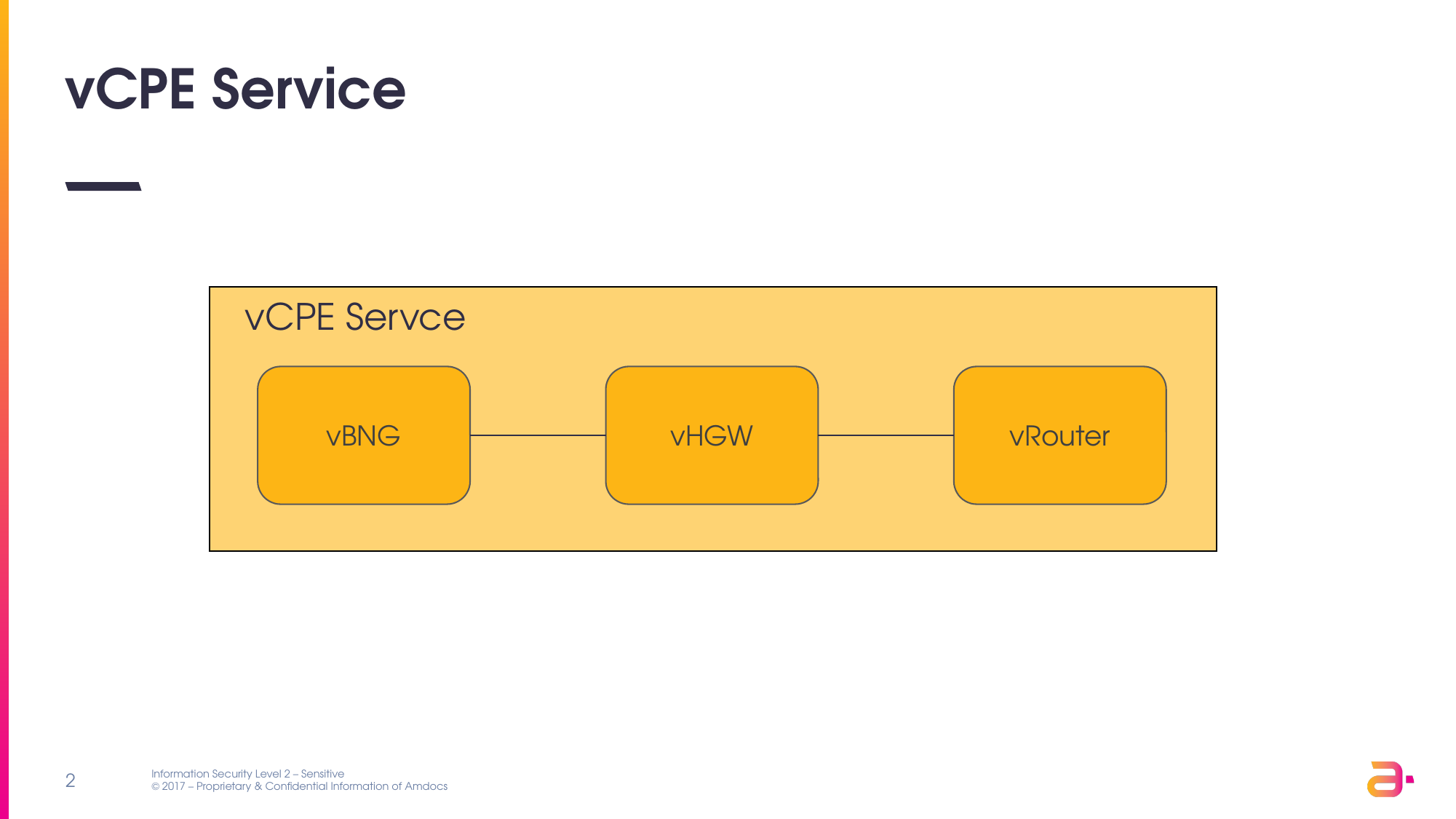

# vCPE Service

vCPE Servce
vHGW
vRouter
vBNG